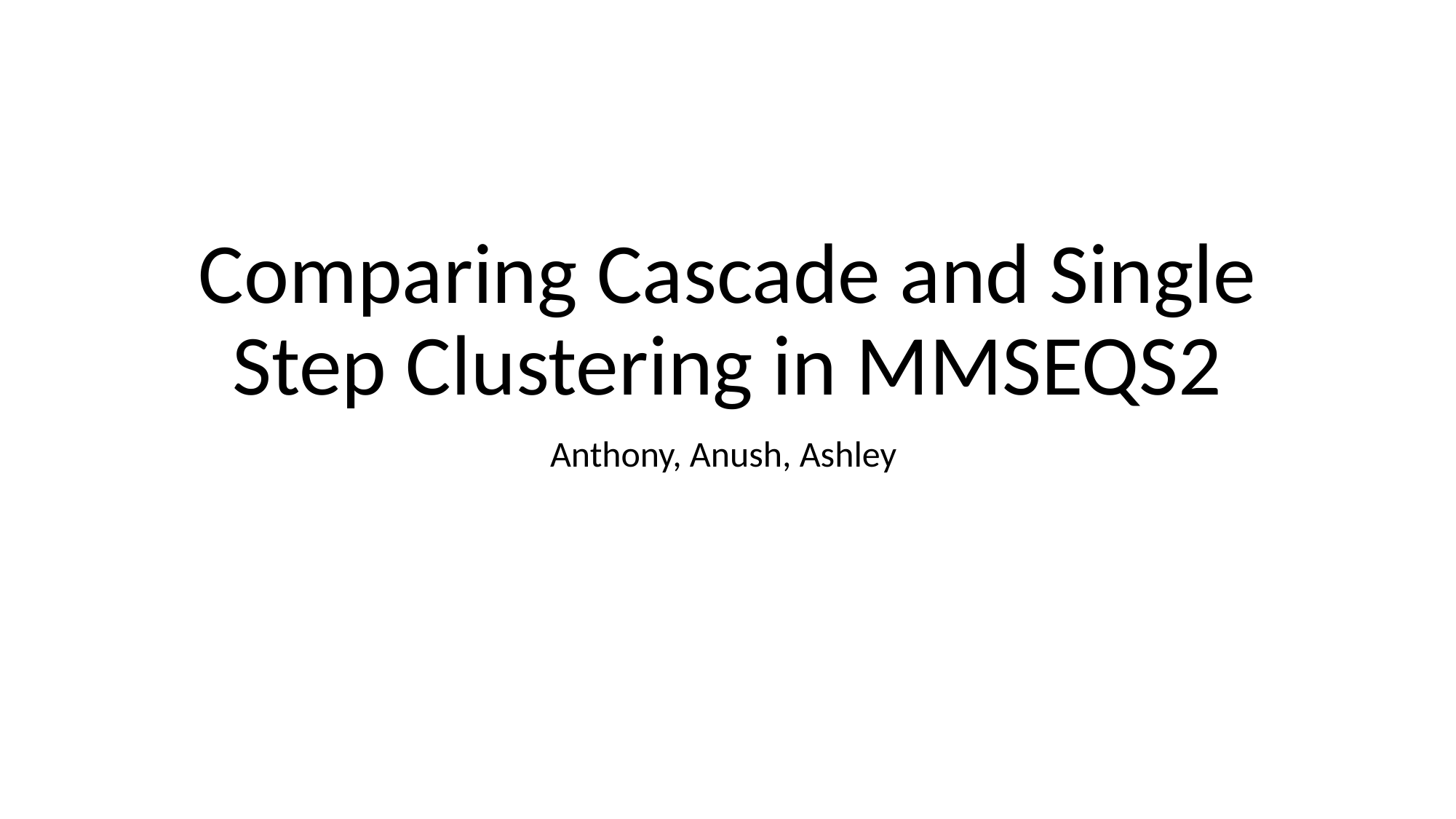

# Comparing Cascade and Single Step Clustering in MMSEQS2
Anthony, Anush, Ashley